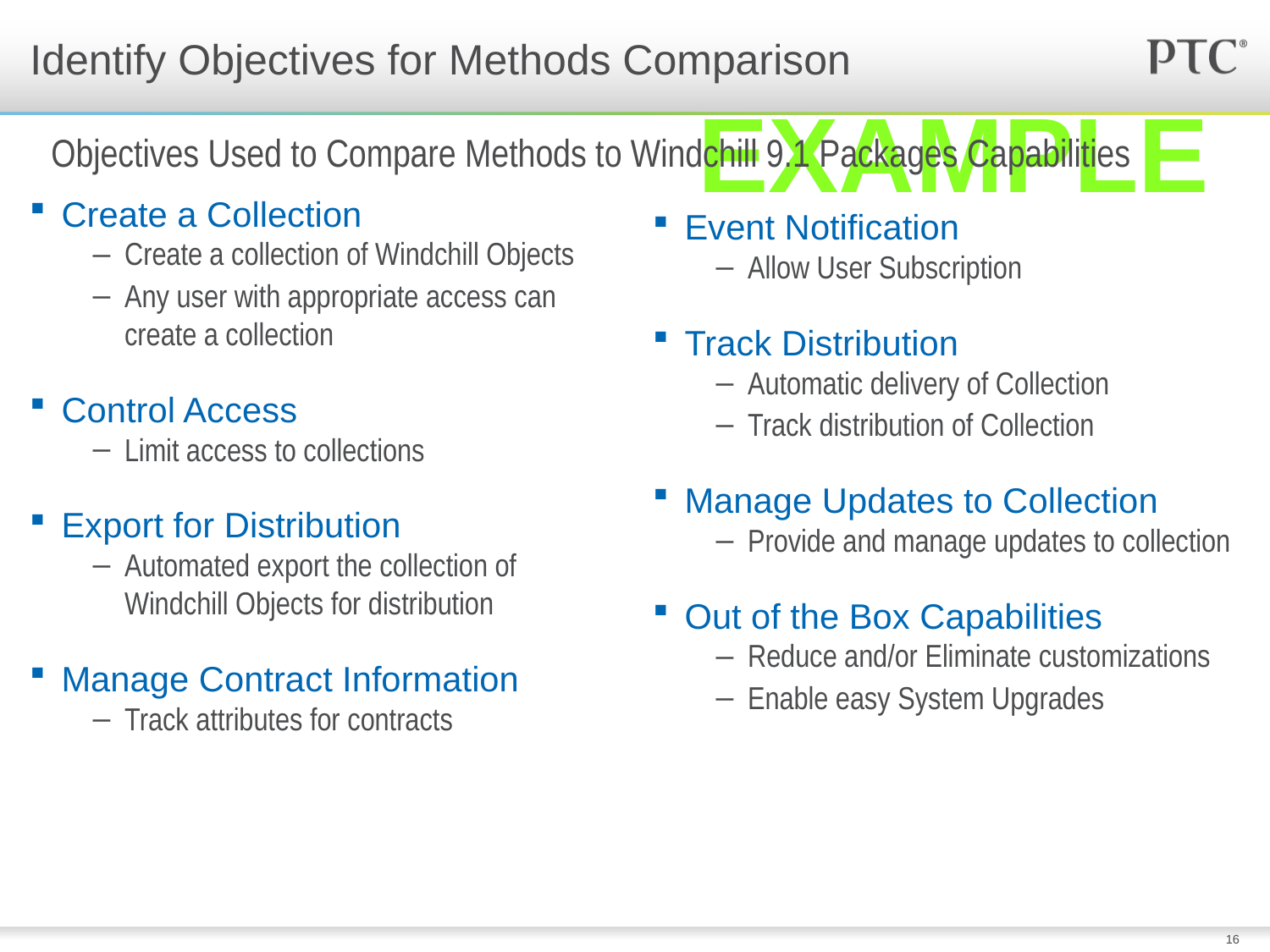

# Identify Objectives for Methods Comparison
Example

Objectives Used to Compare Methods to Windchill 9.1 Packages Capabilities
Create a Collection
Create a collection of Windchill Objects
Any user with appropriate access can create a collection
Control Access
Limit access to collections
Export for Distribution
Automated export the collection of Windchill Objects for distribution
Manage Contract Information
Track attributes for contracts
Event Notification
Allow User Subscription
Track Distribution
Automatic delivery of Collection
Track distribution of Collection
Manage Updates to Collection
Provide and manage updates to collection
Out of the Box Capabilities
Reduce and/or Eliminate customizations
Enable easy System Upgrades